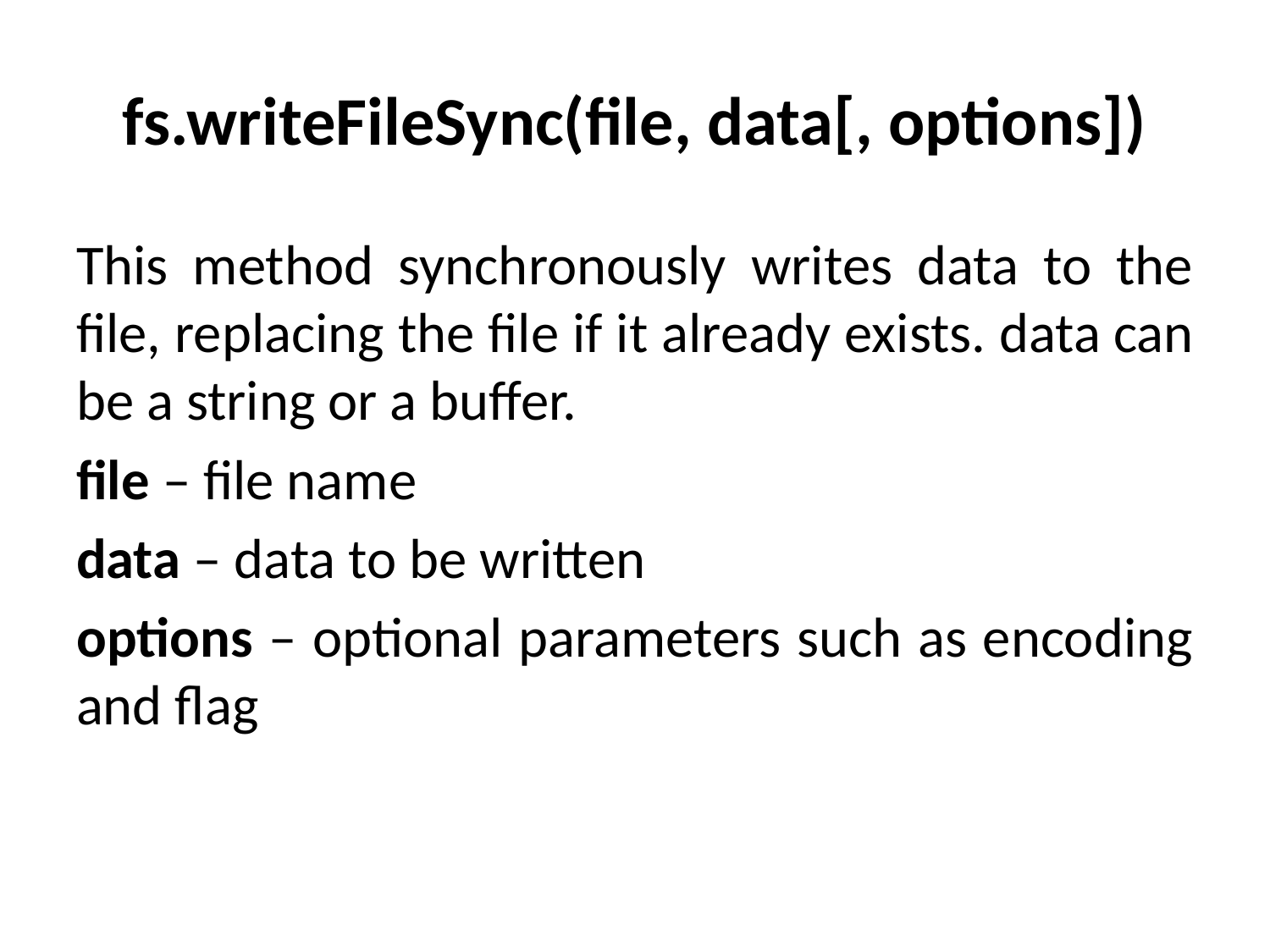

# fs.writeFileSync(file, data[, options])
This method synchronously writes data to the file, replacing the file if it already exists. data can be a string or a buffer.
file – file name
data – data to be written
options – optional parameters such as encoding and flag